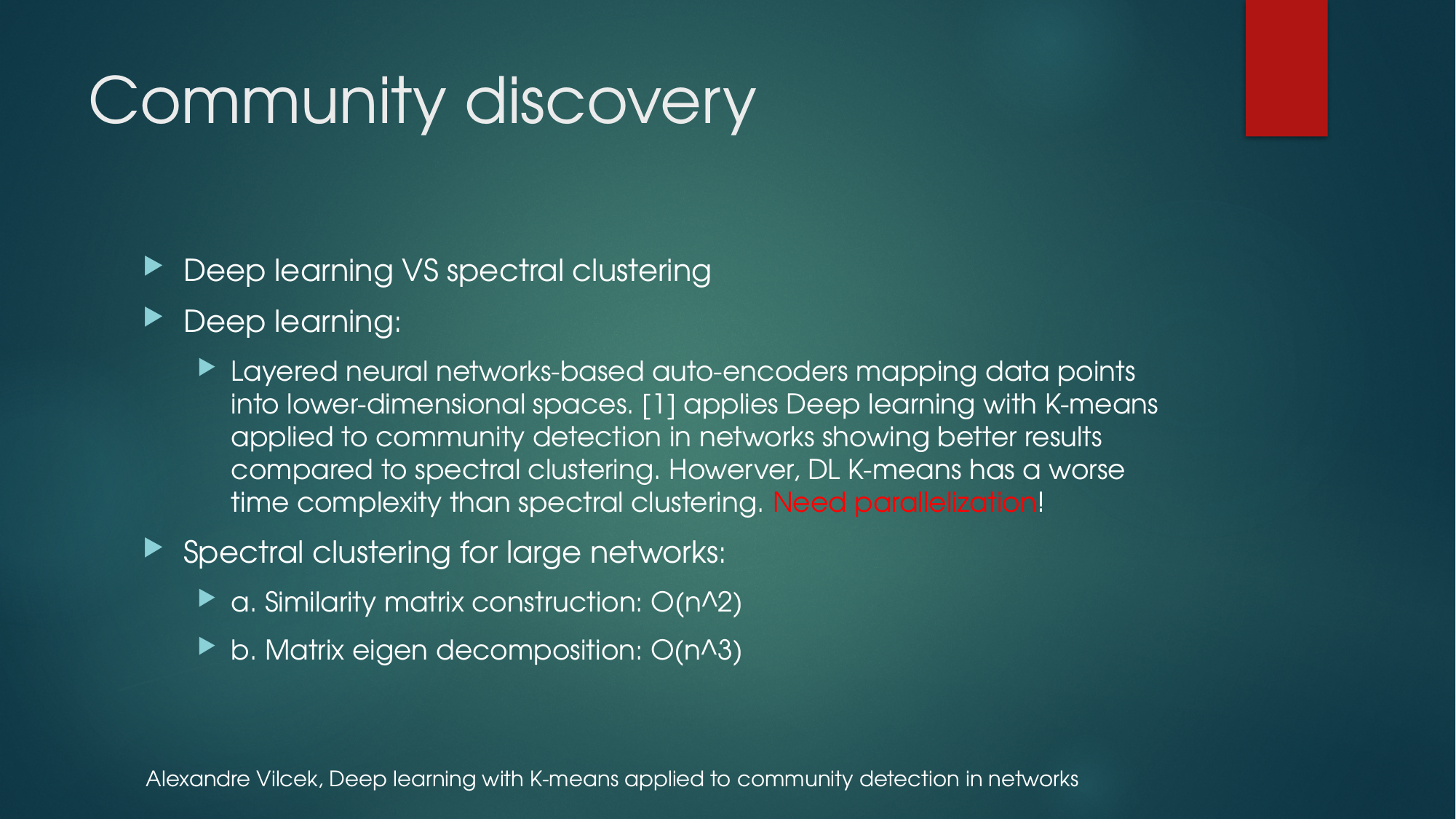

# Community discovery
Deep learning VS spectral clustering
Deep learning:
Layered neural networks-based auto-encoders mapping data points into lower-dimensional spaces. [1] applies Deep learning with K-means applied to community detection in networks showing better results compared to spectral clustering. Howerver, DL K-means has a worse time complexity than spectral clustering. Need parallelization!
Spectral clustering for large networks:
a. Similarity matrix construction: O(n^2)
b. Matrix eigen decomposition: O(n^3)

Alexandre Vilcek, Deep learning with K-means applied to community detection in networks